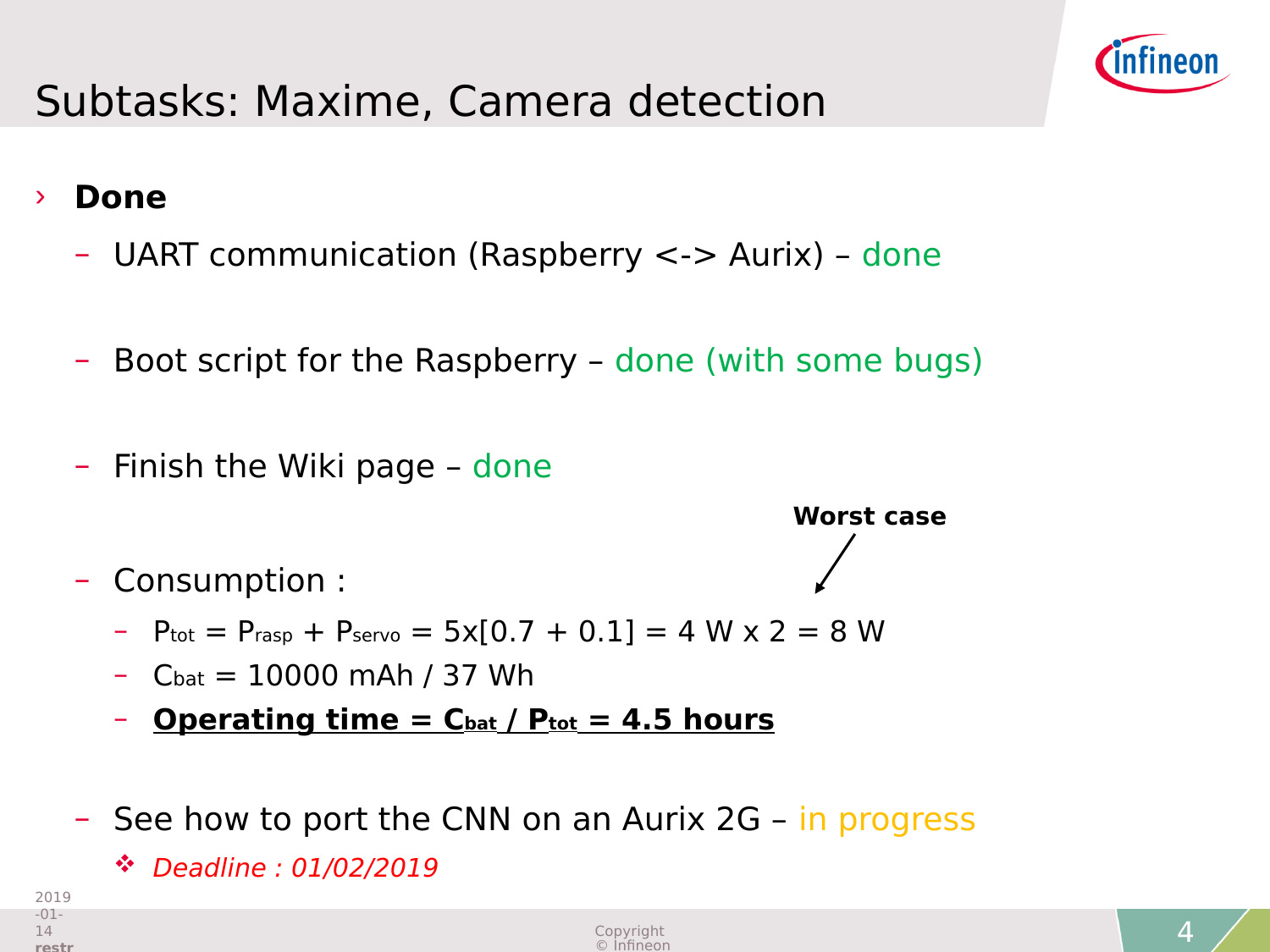

# Subtasks: Maxime, Camera detection
Done
UART communication (Raspberry <-> Aurix) – done

Boot script for the Raspberry – done (with some bugs)

Finish the Wiki page – done

Consumption :
Ptot = Prasp + Pservo = 5x[0.7 + 0.1] = 4 W x 2 = 8 W
Cbat = 10000 mAh / 37 Wh
Operating time = Cbat / Ptot = 4.5 hours

See how to port the CNN on an Aurix 2G – in progress
Deadline : 01/02/2019

Worst case
2019-01-14   restricted
Copyright © Infineon Technologies AG 2019. All rights reserved.
4